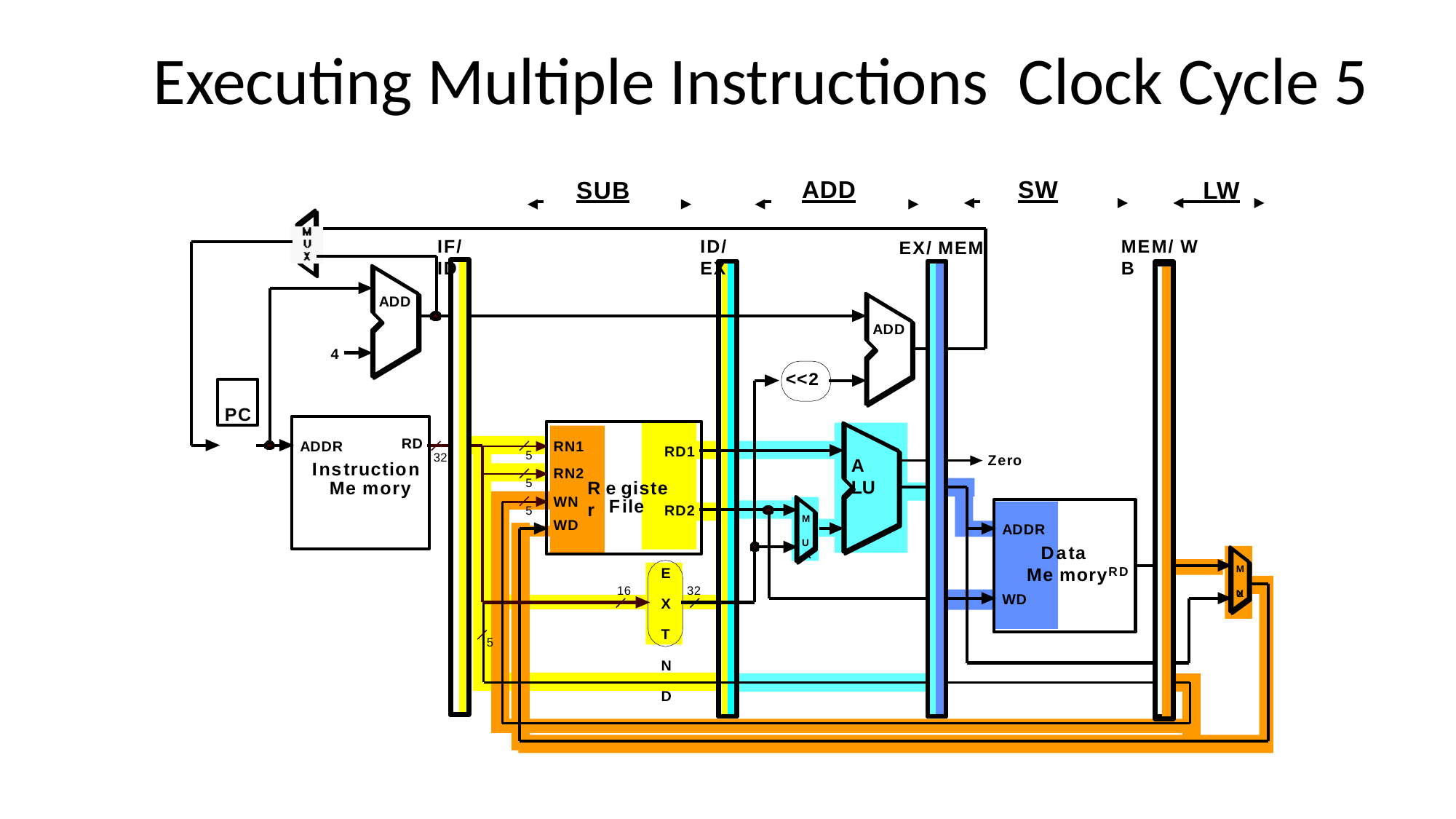

# Executing Multiple Instructions  Clock Cycle 5
 	SUB
   LW
 	ADD		 	SW

EX/ MEM

IF/ ID
ID/ EX
MEM/ W B

ADD

ADD
4

<<2

PC

ADDR
RN1
RN2
RD
32

RD1

5
Zero
A LU
Instruction  Me mory
5
R e giste r
WN
File
RD2
5
M  U  X
WD
ADDR
Data

Me moryRD
M  U
E  X  T  N  D
16
32
X
WD

5